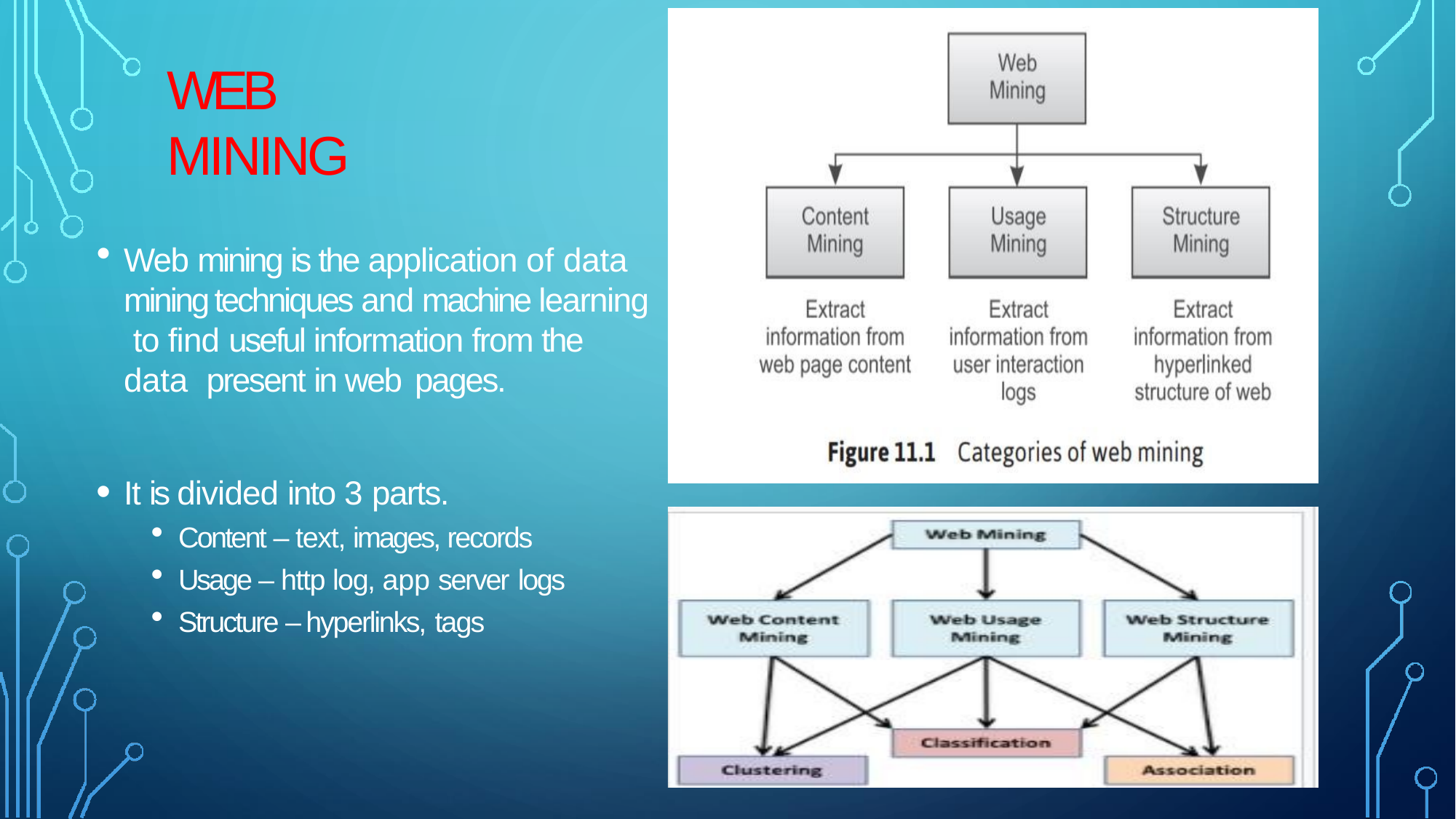

# WEB MINING
Web mining is the application of data  mining techniques and machine learning  to find useful information from the data  present in web pages.

It is divided into 3 parts.
Content – text, images, records
Usage – http log, app server logs
Structure – hyperlinks, tags